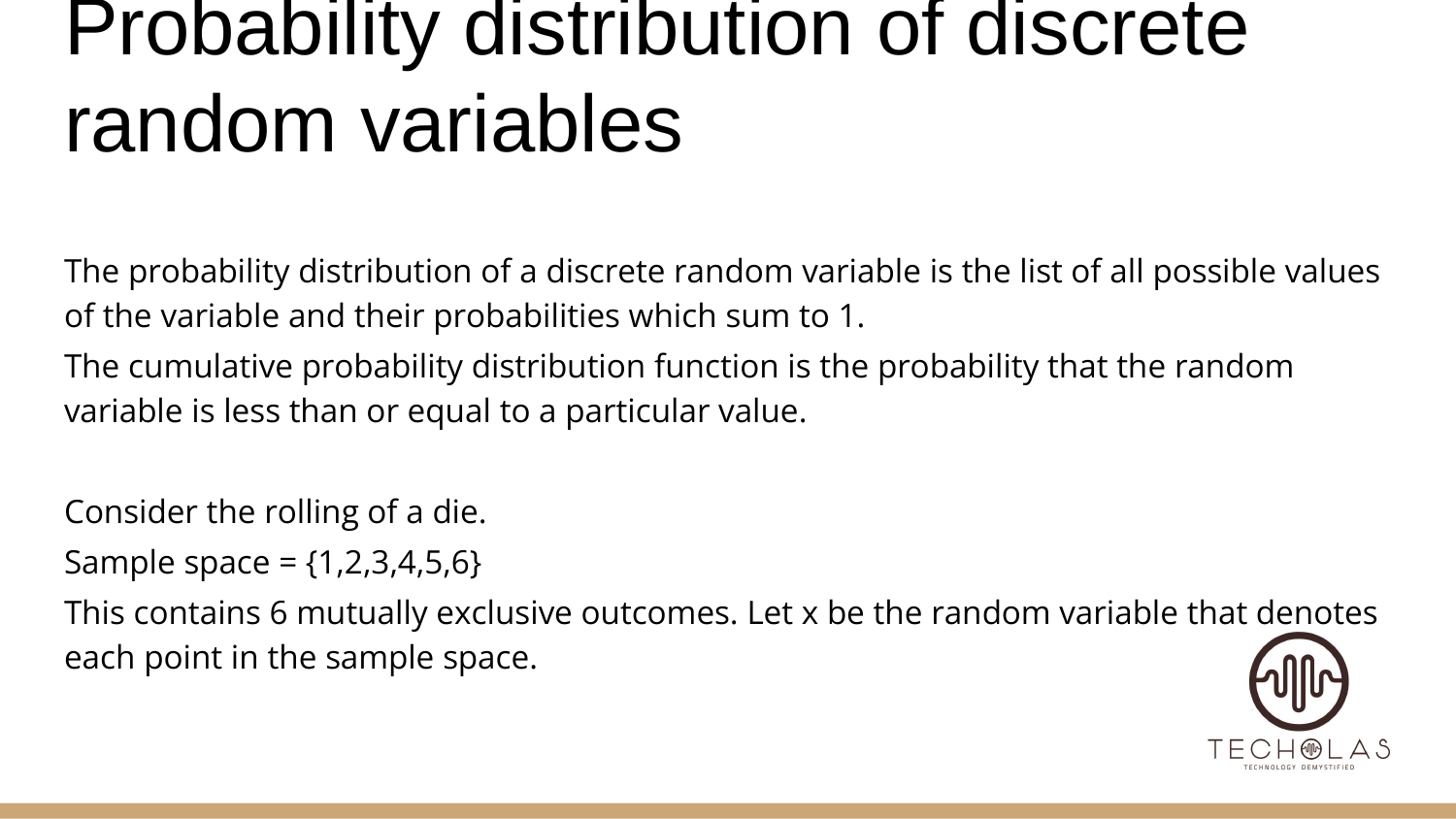

# Probability distribution of discrete random variables
The probability distribution of a discrete random variable is the list of all possible values of the variable and their probabilities which sum to 1.
The cumulative probability distribution function is the probability that the random variable is less than or equal to a particular value.

Consider the rolling of a die.
Sample space = {1,2,3,4,5,6}
This contains 6 mutually exclusive outcomes. Let x be the random variable that denotes each point in the sample space.